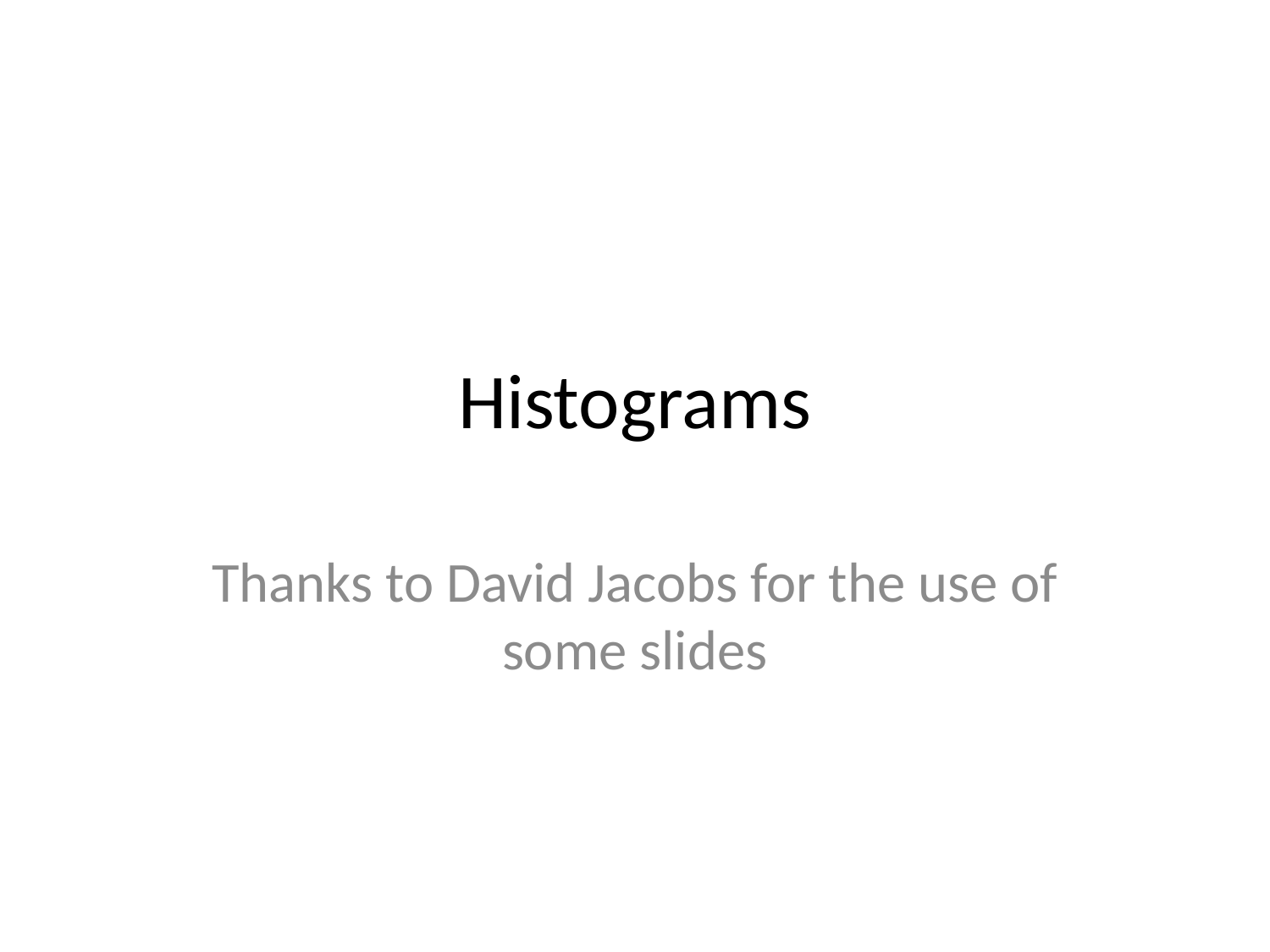

# Histograms
Thanks to David Jacobs for the use of some slides